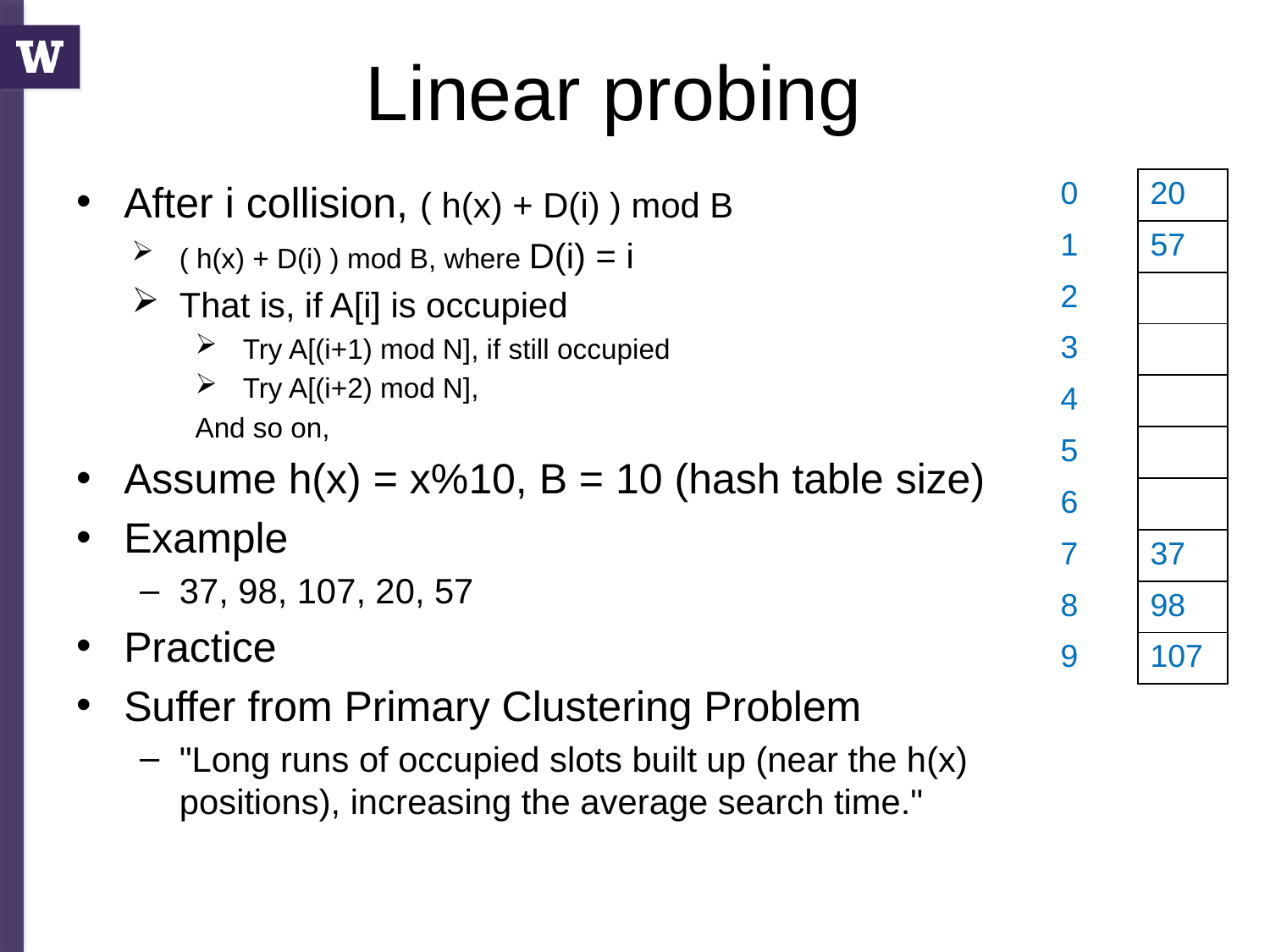

# Linear probing
After i collision, ( h(x) + D(i) ) mod B
( h(x) + D(i) ) mod B, where D(i) = i
That is, if A[i] is occupied
Try A[(i+1) mod N], if still occupied
Try A[(i+2) mod N],
And so on,
Assume h(x) = x%10, B = 10 (hash table size)
Example
37, 98, 107, 20, 57
Practice
Suffer from Primary Clustering Problem
"Long runs of occupied slots built up (near the h(x) positions), increasing the average search time."
| 0 | 20 |
| --- | --- |
| 1 | 57 |
| 2 |  |
| 3 |  |
| 4 |  |
| 5 |  |
| 6 |  |
| 7 | 37 |
| 8 | 98 |
| 9 | 107 |